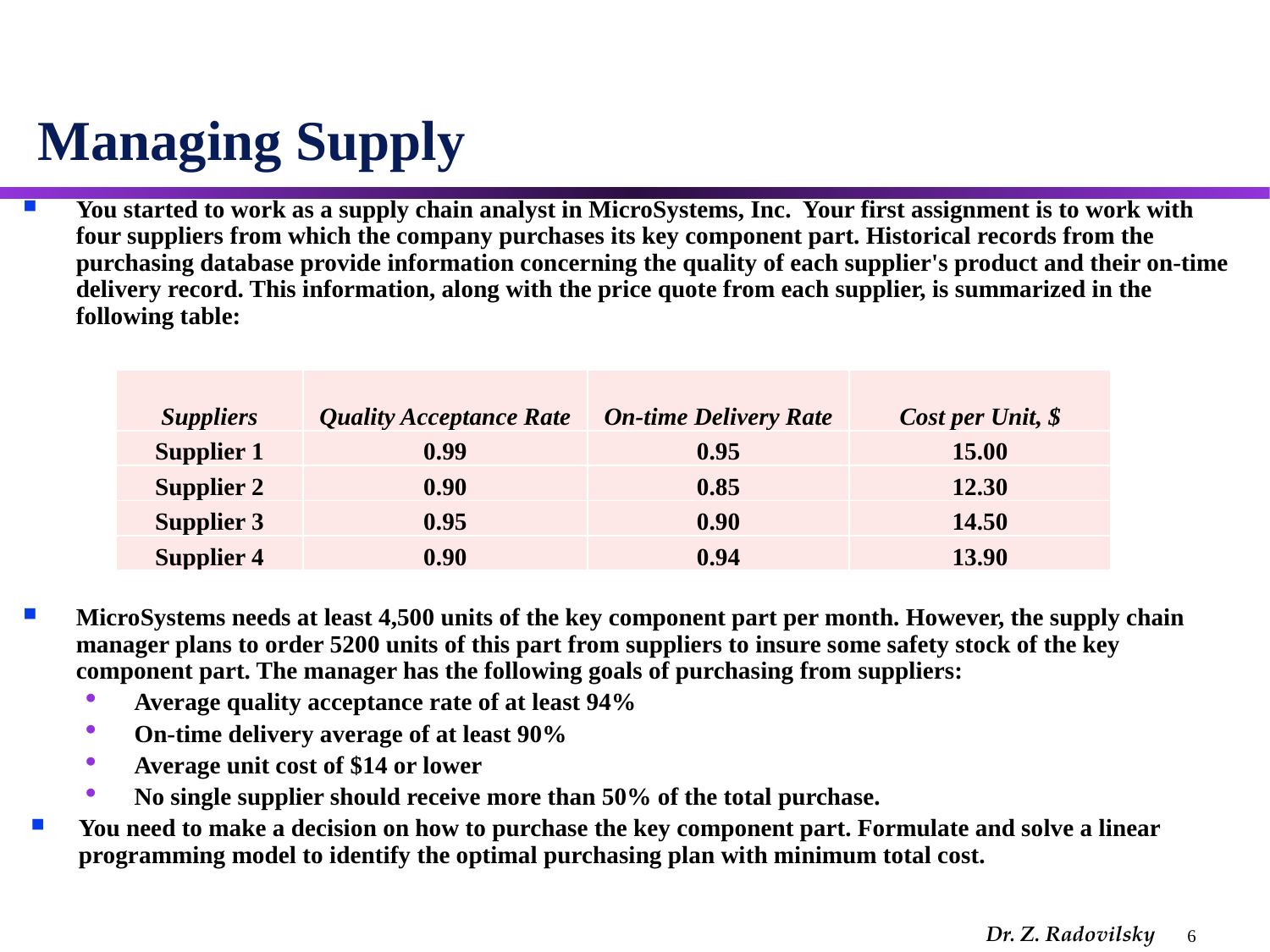

# Managing Supply
You started to work as a supply chain analyst in MicroSystems, Inc.  Your first assignment is to work with four suppliers from which the company purchases its key component part. Historical records from the purchasing database provide information concerning the quality of each supplier's product and their on-time delivery record. This information, along with the price quote from each supplier, is summarized in the following table:

MicroSystems needs at least 4,500 units of the key component part per month. However, the supply chain manager plans to order 5200 units of this part from suppliers to insure some safety stock of the key component part. The manager has the following goals of purchasing from suppliers:
Average quality acceptance rate of at least 94%
On-time delivery average of at least 90%
Average unit cost of $14 or lower
No single supplier should receive more than 50% of the total purchase.
You need to make a decision on how to purchase the key component part. Formulate and solve a linear programming model to identify the optimal purchasing plan with minimum total cost.

| Suppliers | Quality Acceptance Rate | On-time Delivery Rate | Cost per Unit, $ |
| --- | --- | --- | --- |
| Supplier 1 | 0.99 | 0.95 | 15.00 |
| Supplier 2 | 0.90 | 0.85 | 12.30 |
| Supplier 3 | 0.95 | 0.90 | 14.50 |
| Supplier 4 | 0.90 | 0.94 | 13.90 |